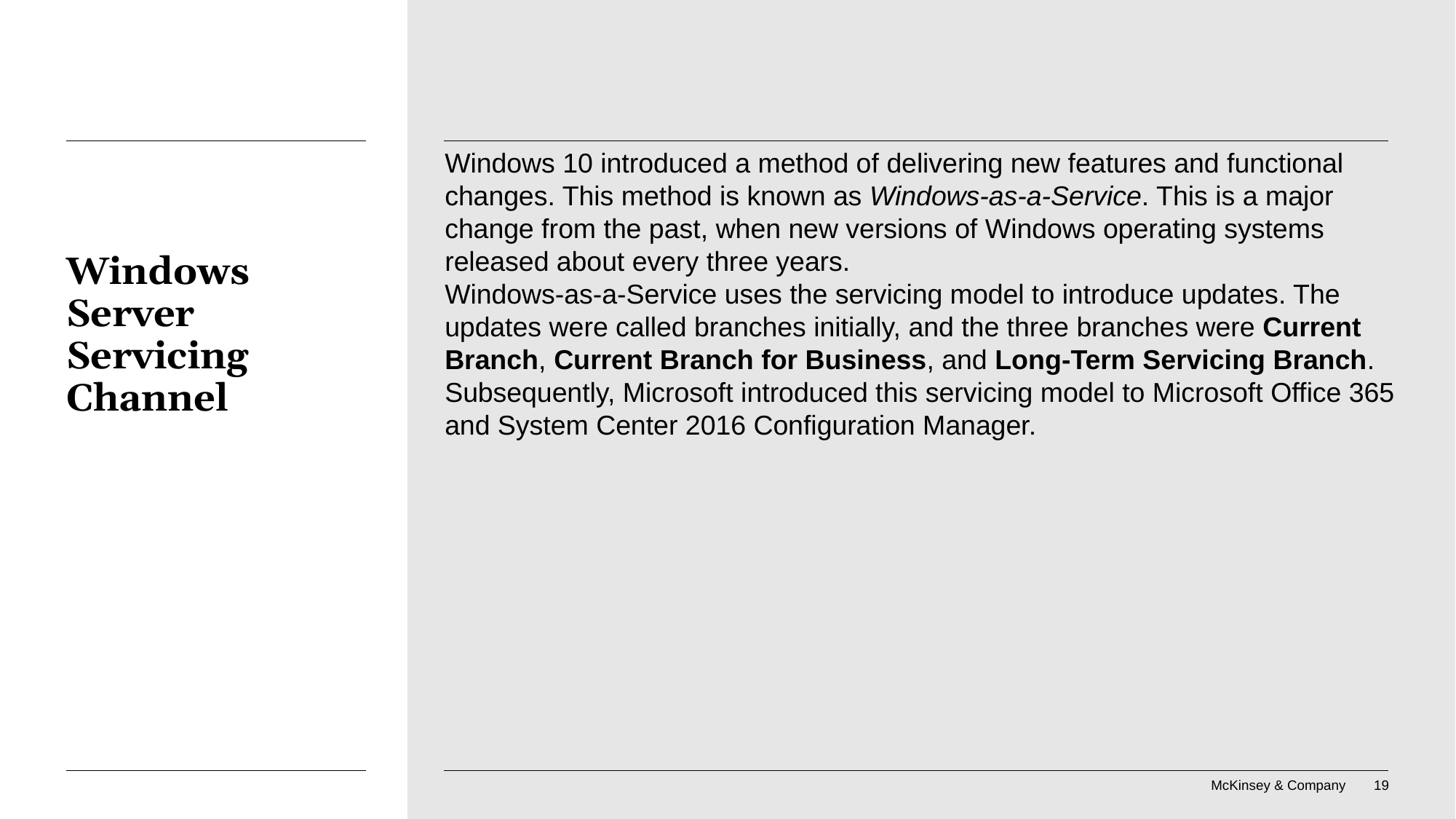

Windows 10 introduced a method of delivering new features and functional changes. This method is known as Windows-as-a-Service. This is a major
change from the past, when new versions of Windows operating systems released about every three years.
Windows-as-a-Service uses the servicing model to introduce updates. The
updates were called branches initially, and the three branches were Current Branch, Current Branch for Business, and Long-Term Servicing Branch. Subsequently, Microsoft introduced this servicing model to Microsoft Office 365 and System Center 2016 Configuration Manager.
# Windows Server Servicing Channel